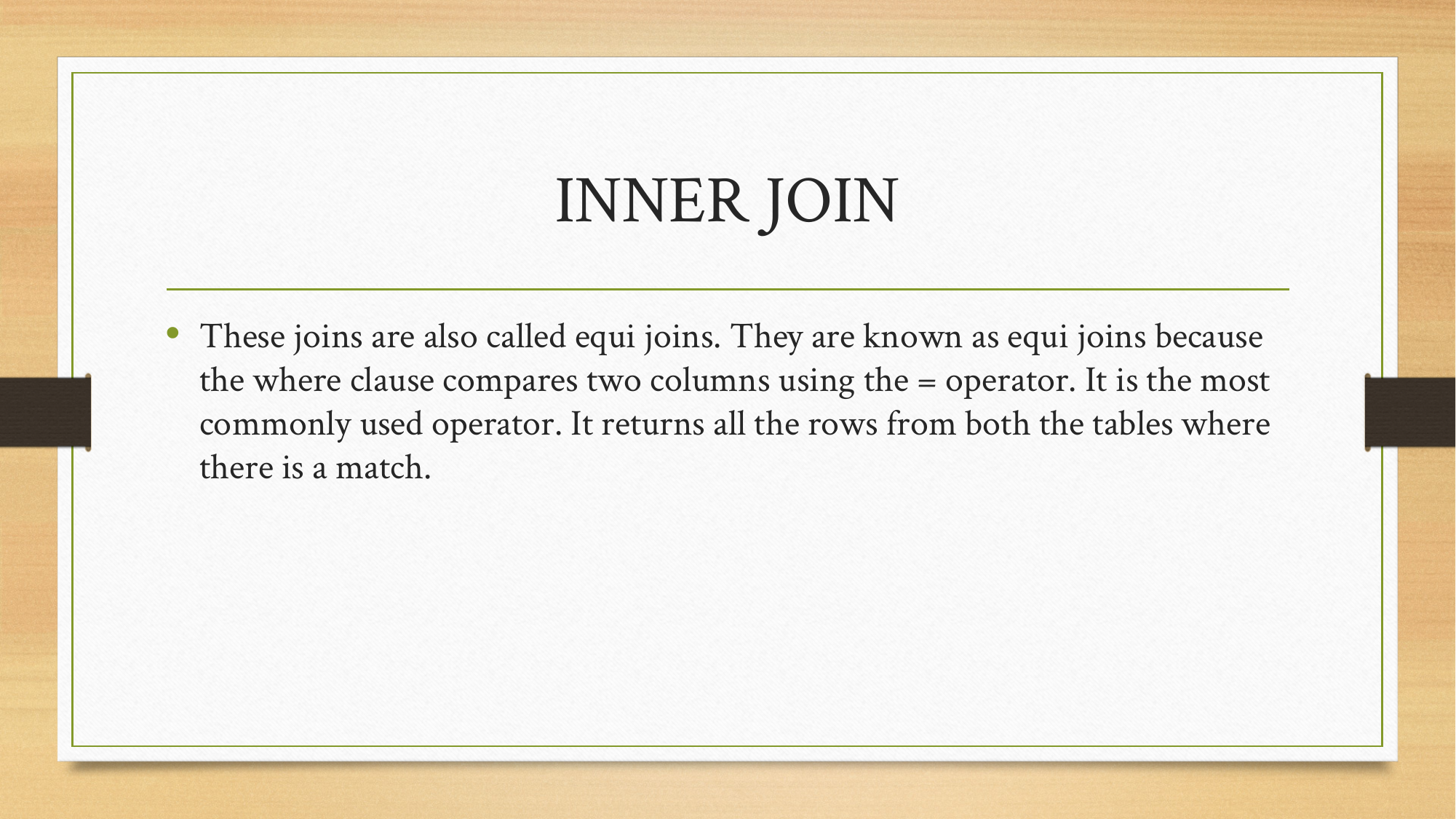

# INNER JOIN
These joins are also called equi joins. They are known as equi joins because the where clause compares two columns using the = operator. It is the most commonly used operator. It returns all the rows from both the tables where there is a match.